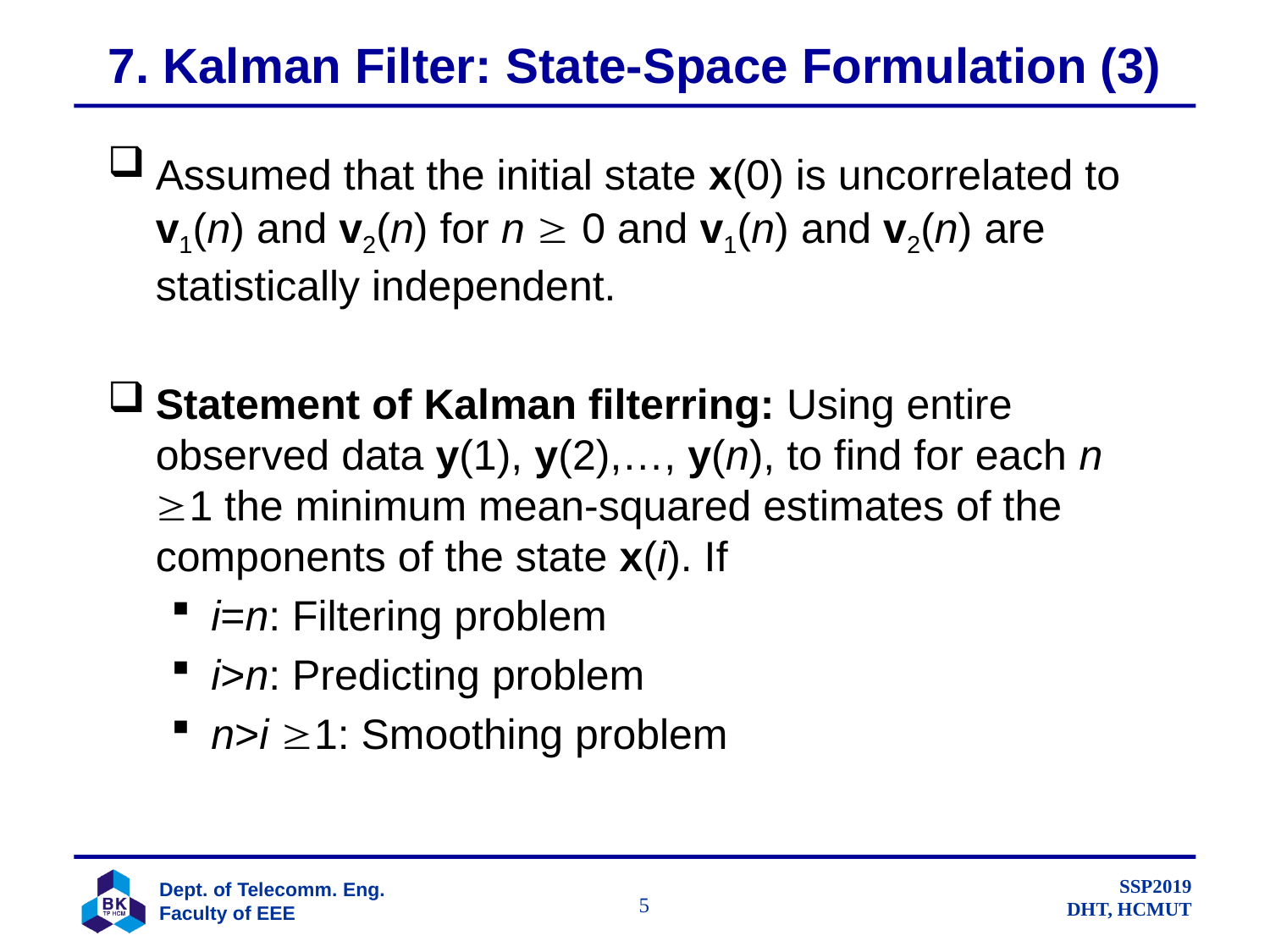

# 7. Kalman Filter: State-Space Formulation (3)
Assumed that the initial state x(0) is uncorrelated to v1(n) and v2(n) for n ≥ 0 and v1(n) and v2(n) are statistically independent.

Statement of Kalman filterring: Using entire observed data y(1), y(2),…, y(n), to find for each n ≥1 the minimum mean-squared estimates of the components of the state x(i). If
i=n: Filtering problem
i>n: Predicting problem
n>i ≥1: Smoothing problem
		  5